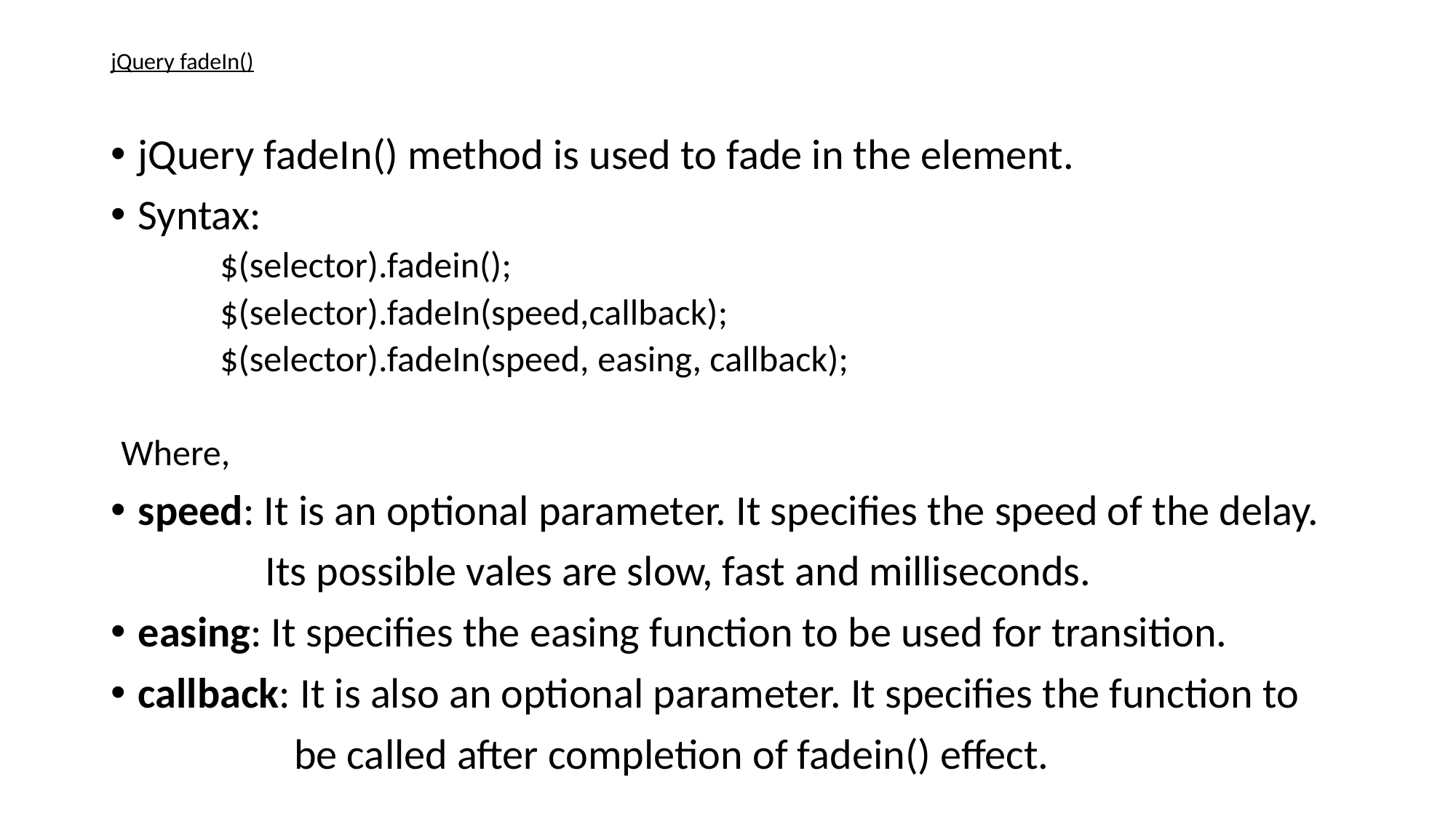

# jQuery fadeIn()
jQuery fadeIn() method is used to fade in the element.
Syntax:
$(selector).fadein();
$(selector).fadeIn(speed,callback);
$(selector).fadeIn(speed, easing, callback);

Where,
speed: It is an optional parameter. It specifies the speed of the delay.
                Its possible vales are slow, fast and milliseconds.
easing: It specifies the easing function to be used for transition.
callback: It is also an optional parameter. It specifies the function to
                   be called after completion of fadein() effect.